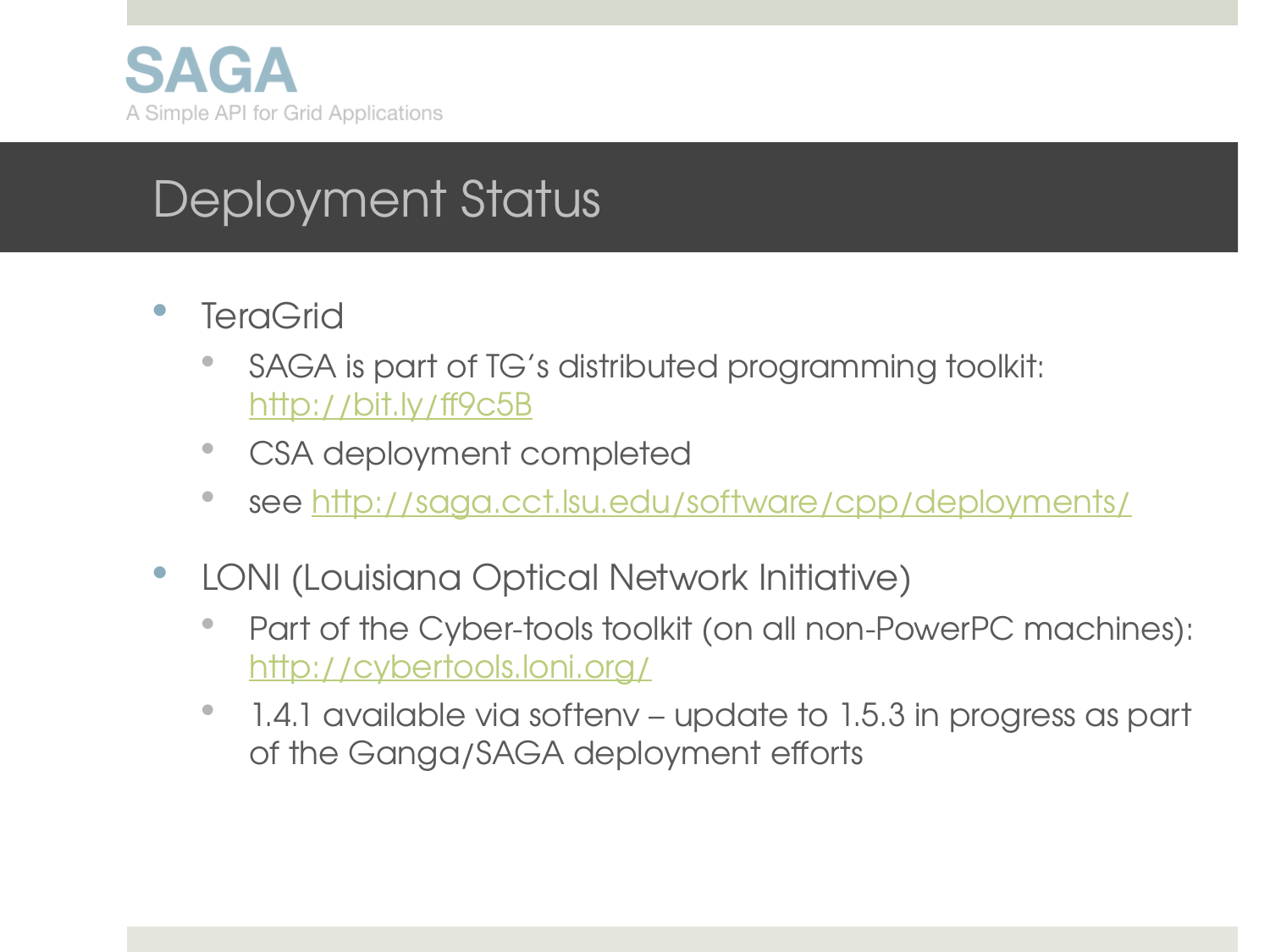

# Deployment Status
TeraGrid
SAGA is part of TG’s distributed programming toolkit:
http://bit.ly/ff9c5B
CSA deployment completed
see http://saga.cct.lsu.edu/software/cpp/deployments/
LONI (Louisiana Optical Network Initiative)
Part of the Cyber-tools toolkit (on all non-PowerPC machines):
http://cybertools.loni.org/
1.4.1 available via softenv – update to 1.5.3 in progress as part of the Ganga/SAGA deployment efforts